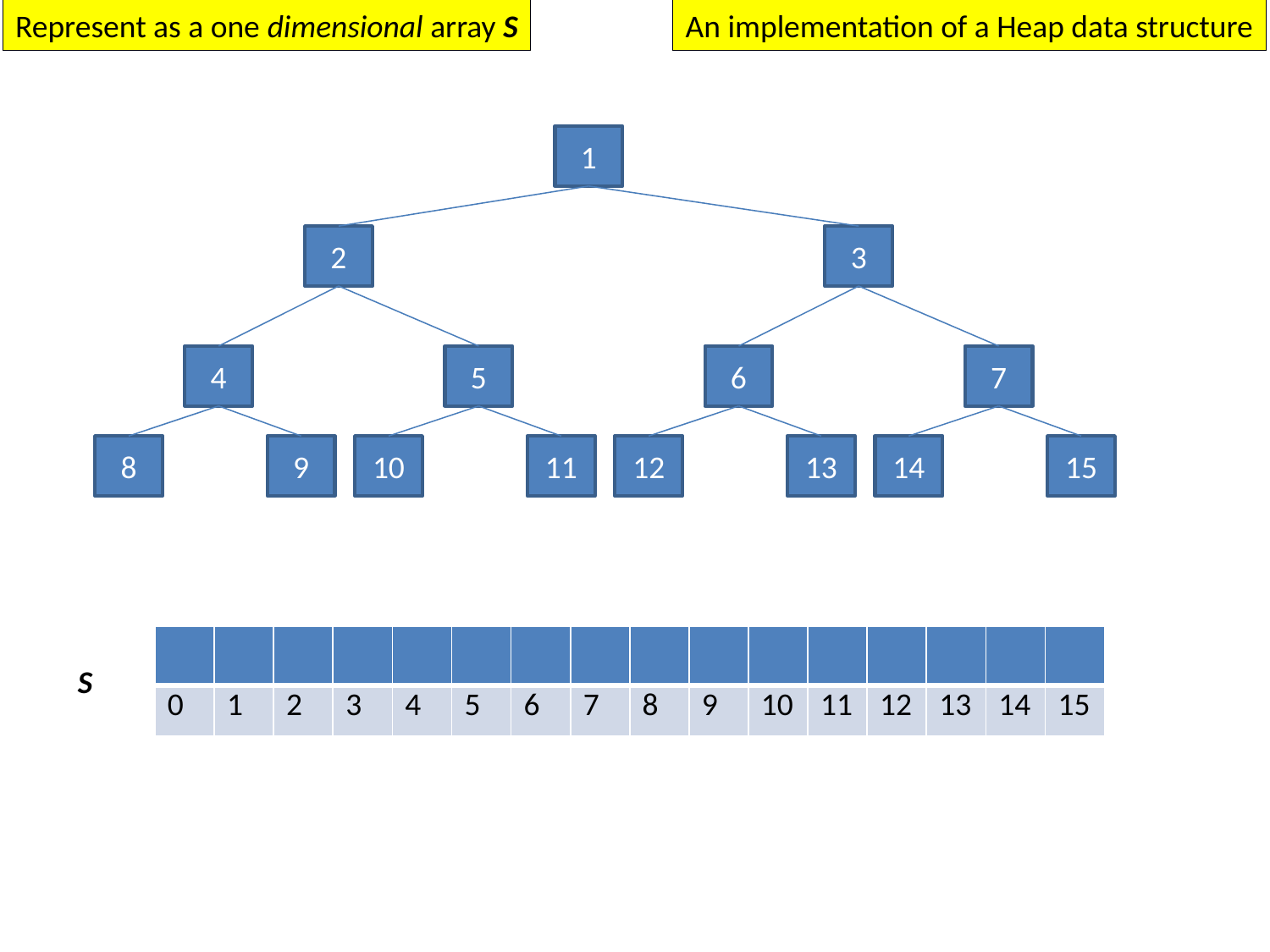

Represent as a one dimensional array S
An implementation of a Heap data structure
1
2
3
4
8
9
5
10
11
6
12
13
7
14
15
|  |  |  |  |  |  |  |  |  |  |  |  |  |  |  |  |
| --- | --- | --- | --- | --- | --- | --- | --- | --- | --- | --- | --- | --- | --- | --- | --- |
| 0 | 1 | 2 | 3 | 4 | 5 | 6 | 7 | 8 | 9 | 10 | 11 | 12 | 13 | 14 | 15 |
S